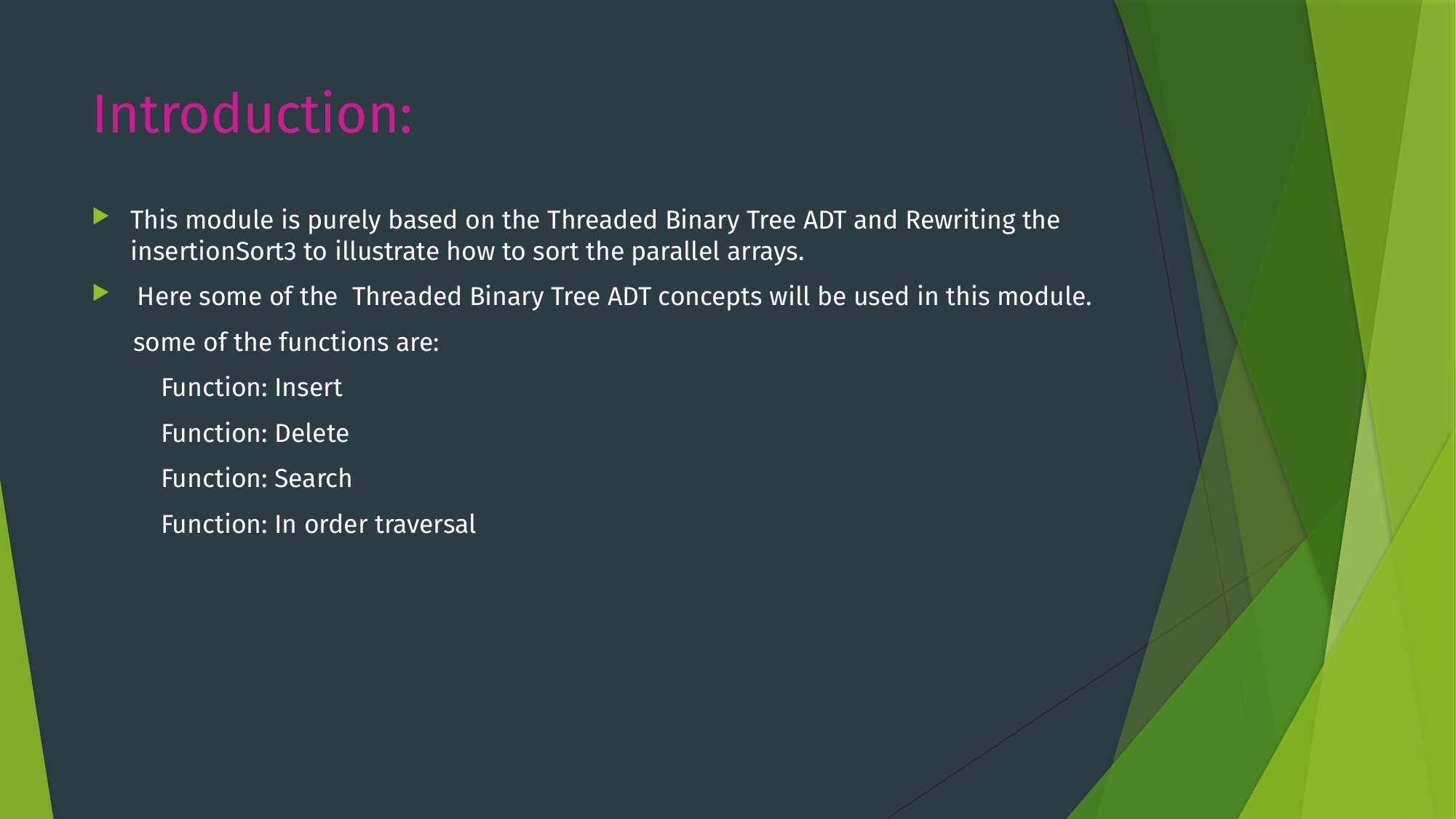

# Introduction:
This module is purely based on the Threaded Binary Tree ADT and Rewriting the  insertionSort3 to illustrate how to sort the parallel arrays.
 Here some of the  Threaded Binary Tree ADT concepts will be used in this module.
      some of the functions are:
          Function: Insert
          Function: Delete
          Function: Search
          Function: In order traversal